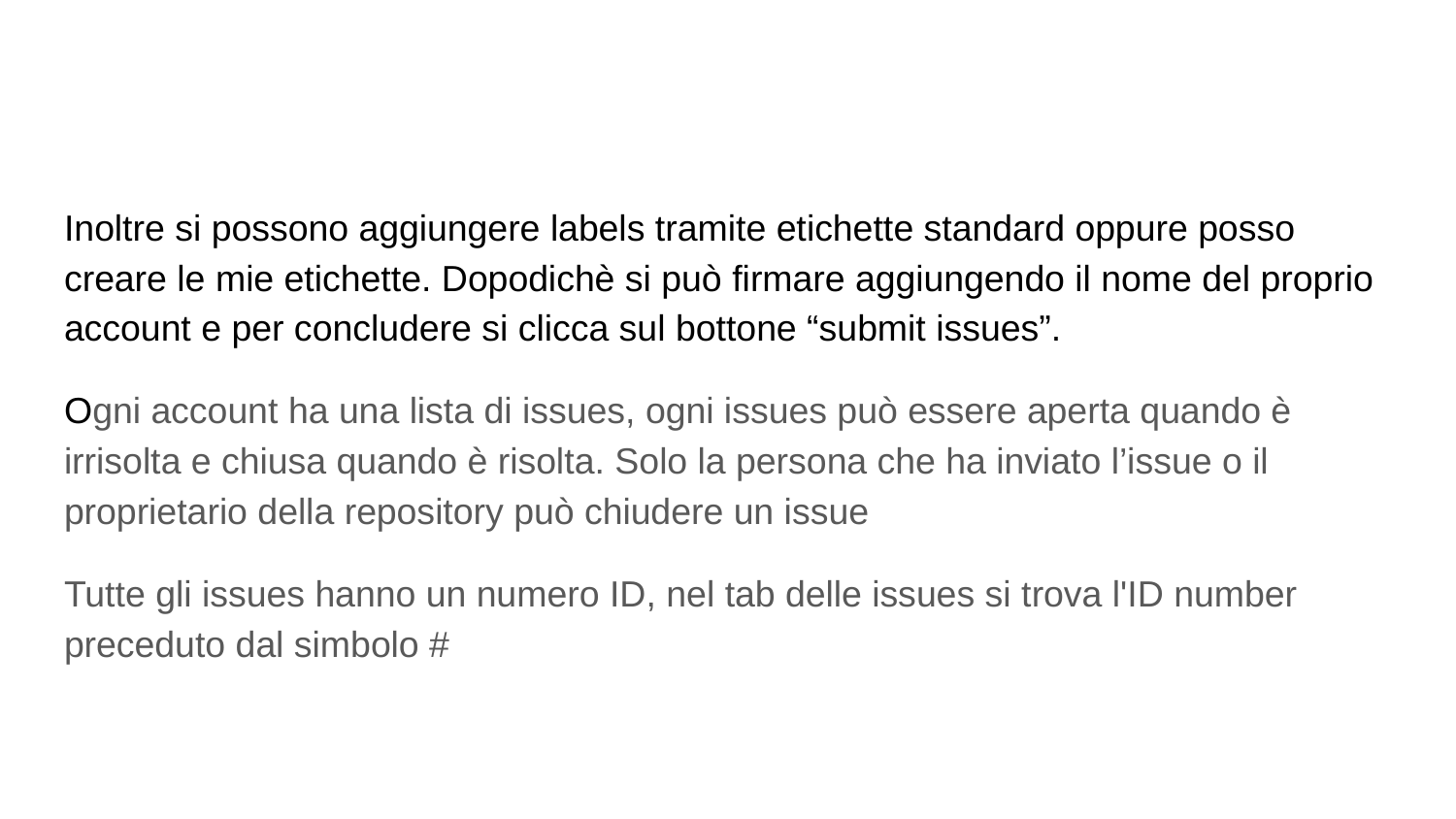

#
Inoltre si possono aggiungere labels tramite etichette standard oppure posso creare le mie etichette. Dopodichè si può firmare aggiungendo il nome del proprio account e per concludere si clicca sul bottone “submit issues”.
Ogni account ha una lista di issues, ogni issues può essere aperta quando è irrisolta e chiusa quando è risolta. Solo la persona che ha inviato l’issue o il proprietario della repository può chiudere un issue
Tutte gli issues hanno un numero ID, nel tab delle issues si trova l'ID number preceduto dal simbolo #